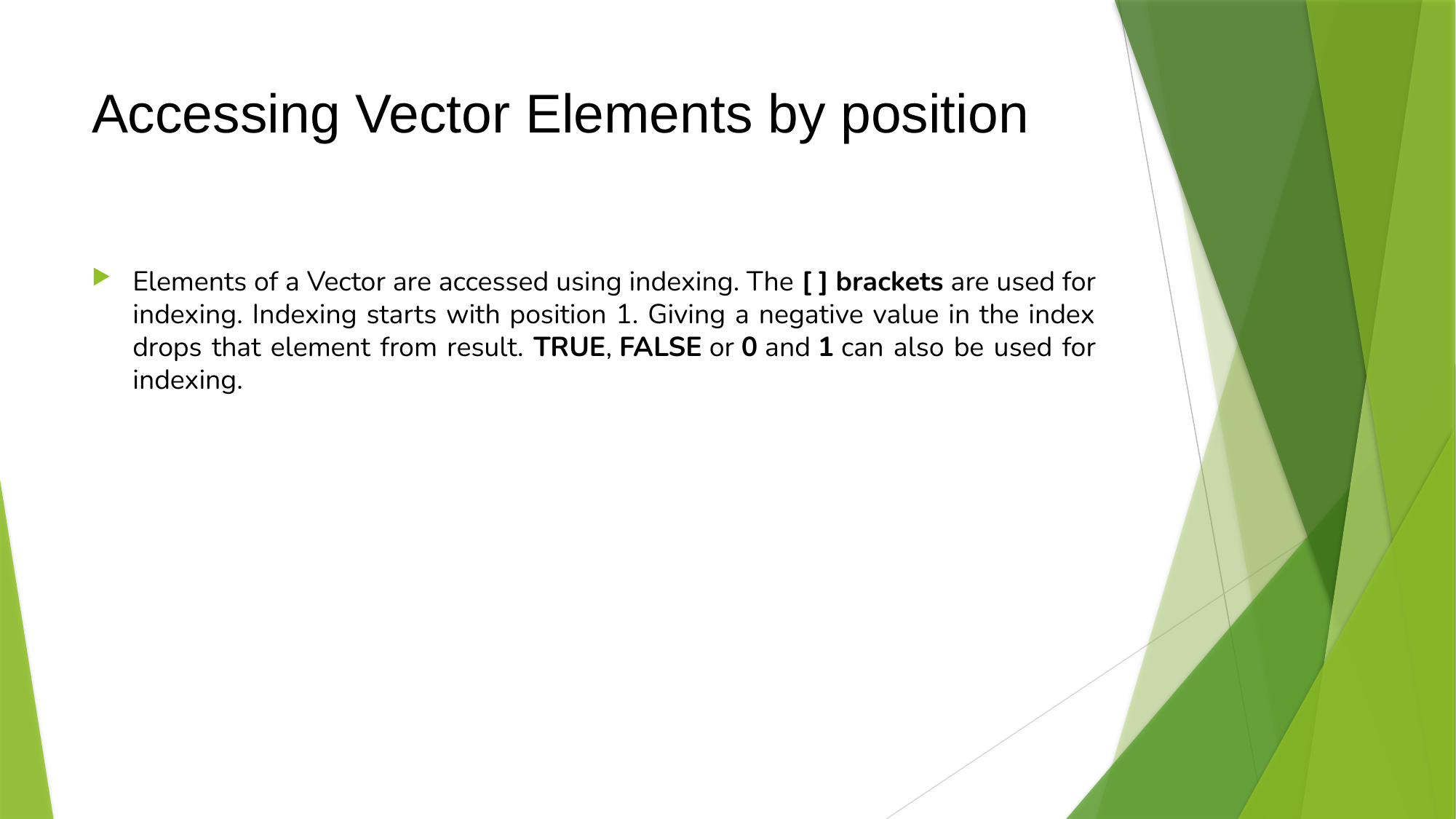

# Accessing Vector Elements by position
Elements of a Vector are accessed using indexing. The [ ] brackets are used for indexing. Indexing starts with position 1. Giving a negative value in the index drops that element from result. TRUE, FALSE or 0 and 1 can also be used for indexing.